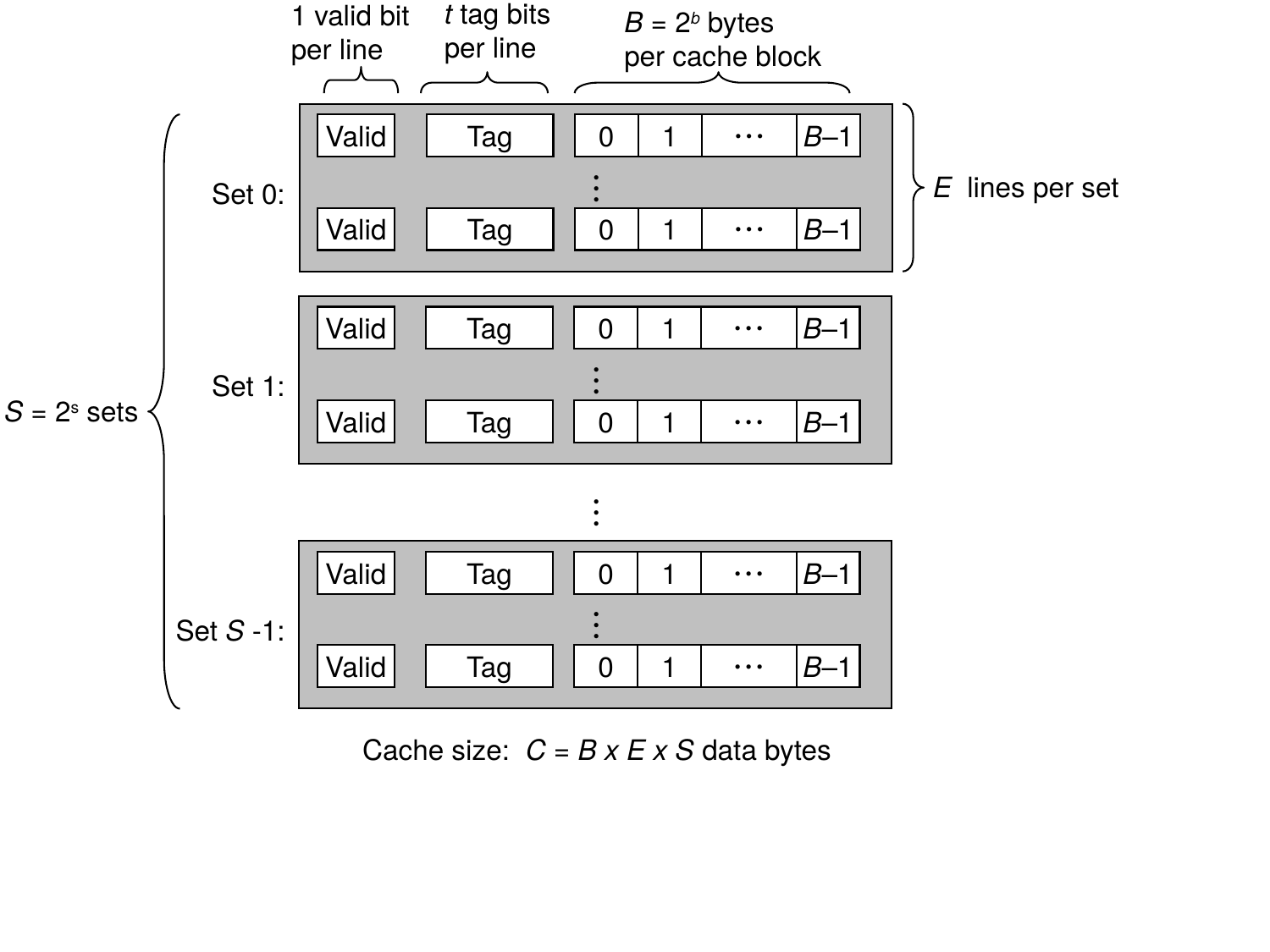

t tag bits
per line
1 valid bit
per line
B = 2b bytes
per cache block

Valid
Tag
0
1
• • •
B–1
• • •
E  lines per set
Set 0:
Valid
Tag
0
1
• • •
B–1

Valid
Tag
0
1
• • •
B–1
• • •
Set 1:
S = 2s sets
Valid
Tag
0
1
• • •
B–1
• • •

Valid
Tag
0
1
• • •
B–1
• • •
Set S -1:
Valid
Tag
0
1
• • •
B–1
Cache size:  C = B x E x S data bytes